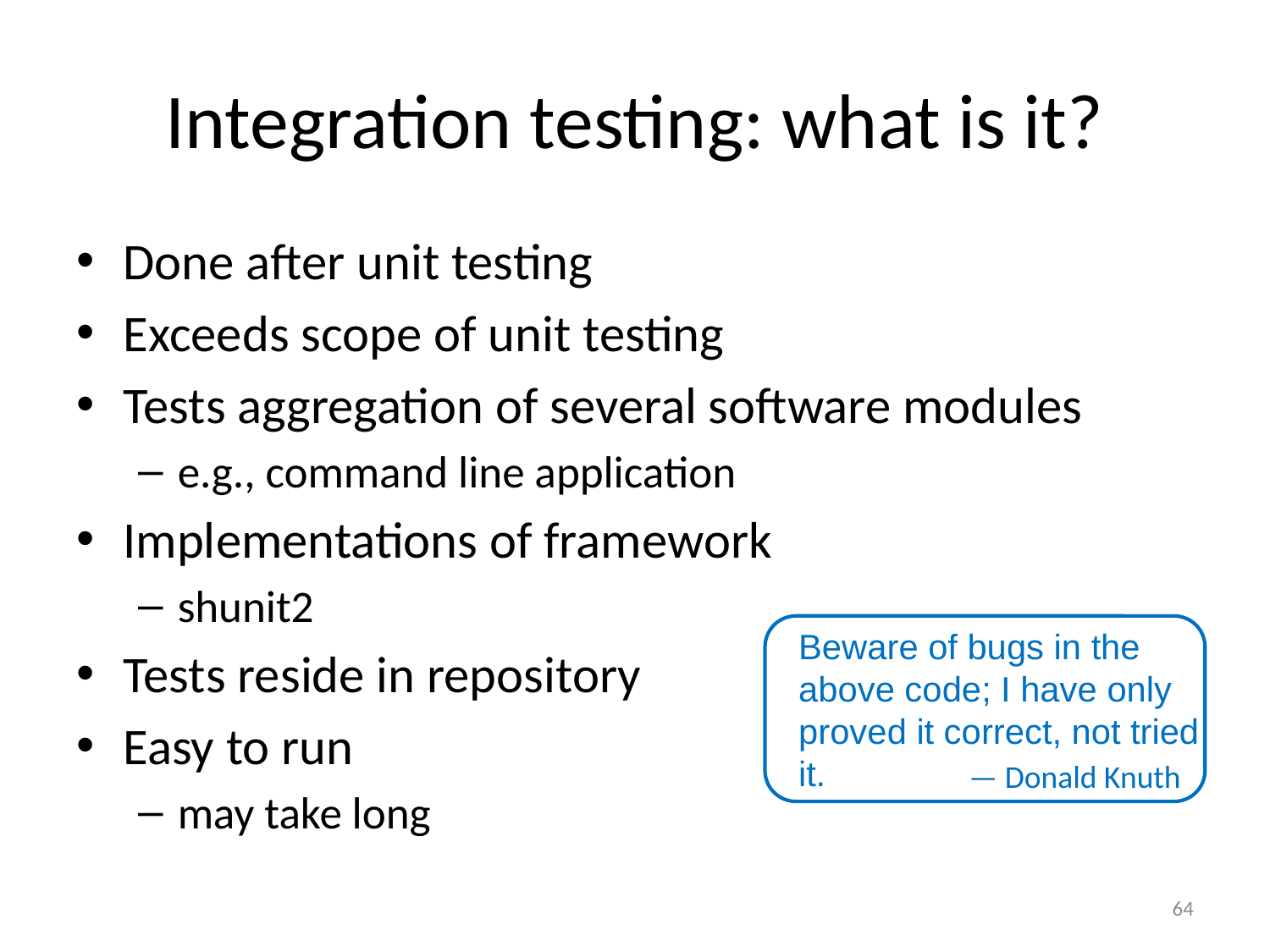

# Integration testing: what is it?
Done after unit testing
Exceeds scope of unit testing
Tests aggregation of several software modules
e.g., command line application
Implementations of framework
shunit2
Tests reside in repository
Easy to run
may take long

Beware of bugs in the above code; I have only proved it correct, not tried it.
— Donald Knuth
64